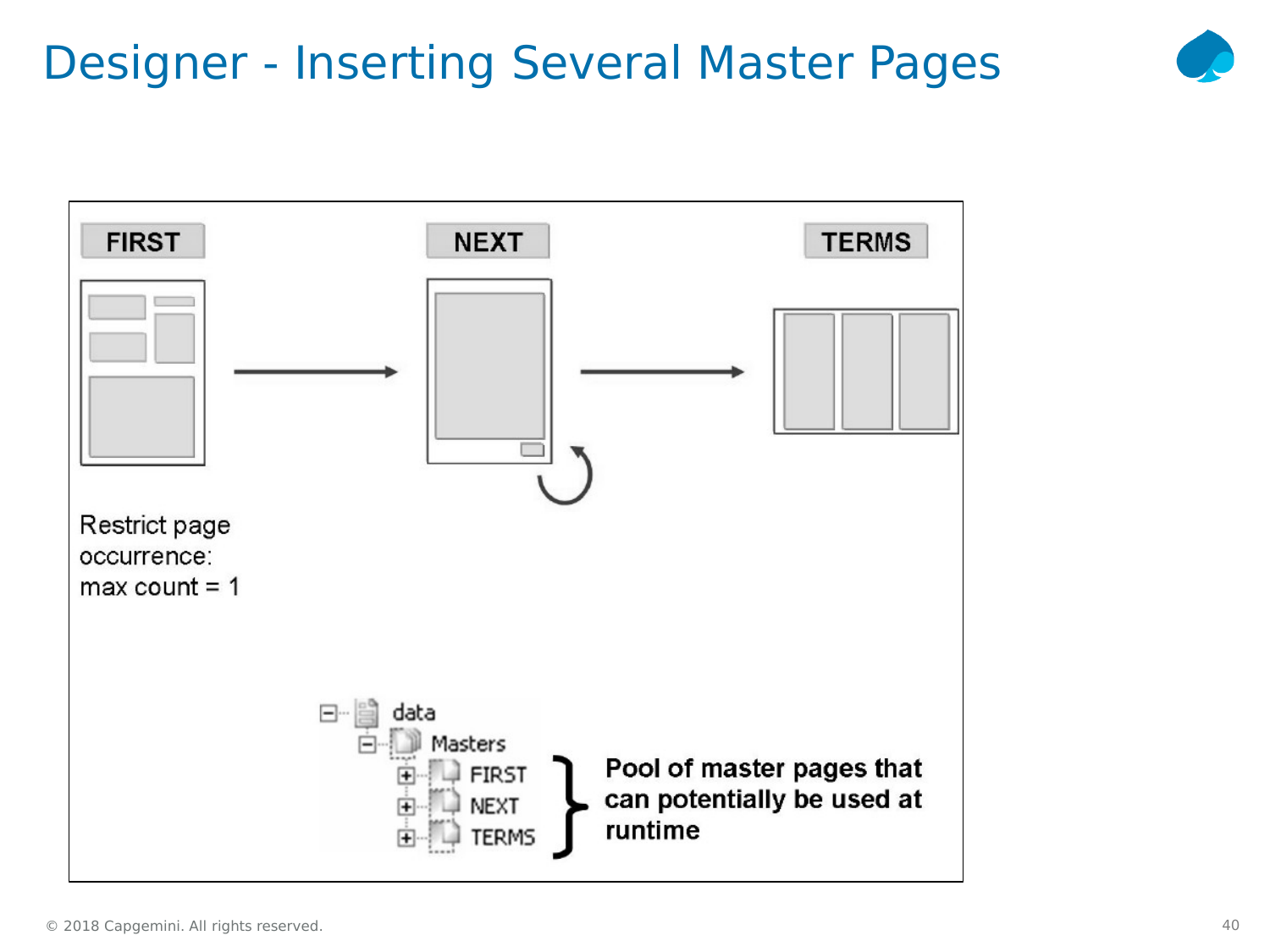

# Designer - Inserting Several Master Pages

40
© 2018 Capgemini. All rights reserved.